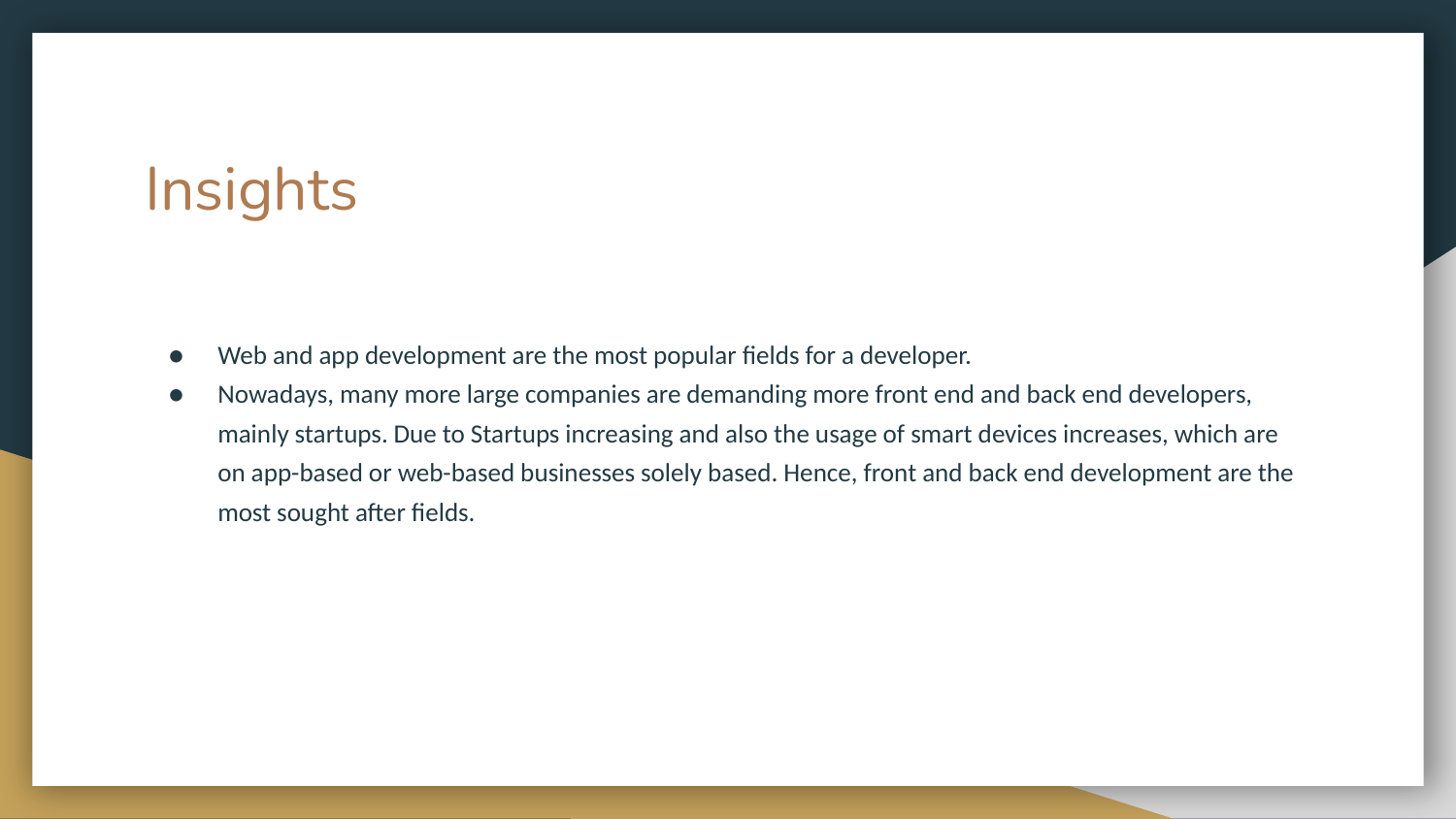

# Insights
Web and app development are the most popular fields for a developer.
Nowadays, many more large companies are demanding more front end and back end developers, mainly startups. Due to Startups increasing and also the usage of smart devices increases, which are on app-based or web-based businesses solely based. Hence, front and back end development are the most sought after fields.